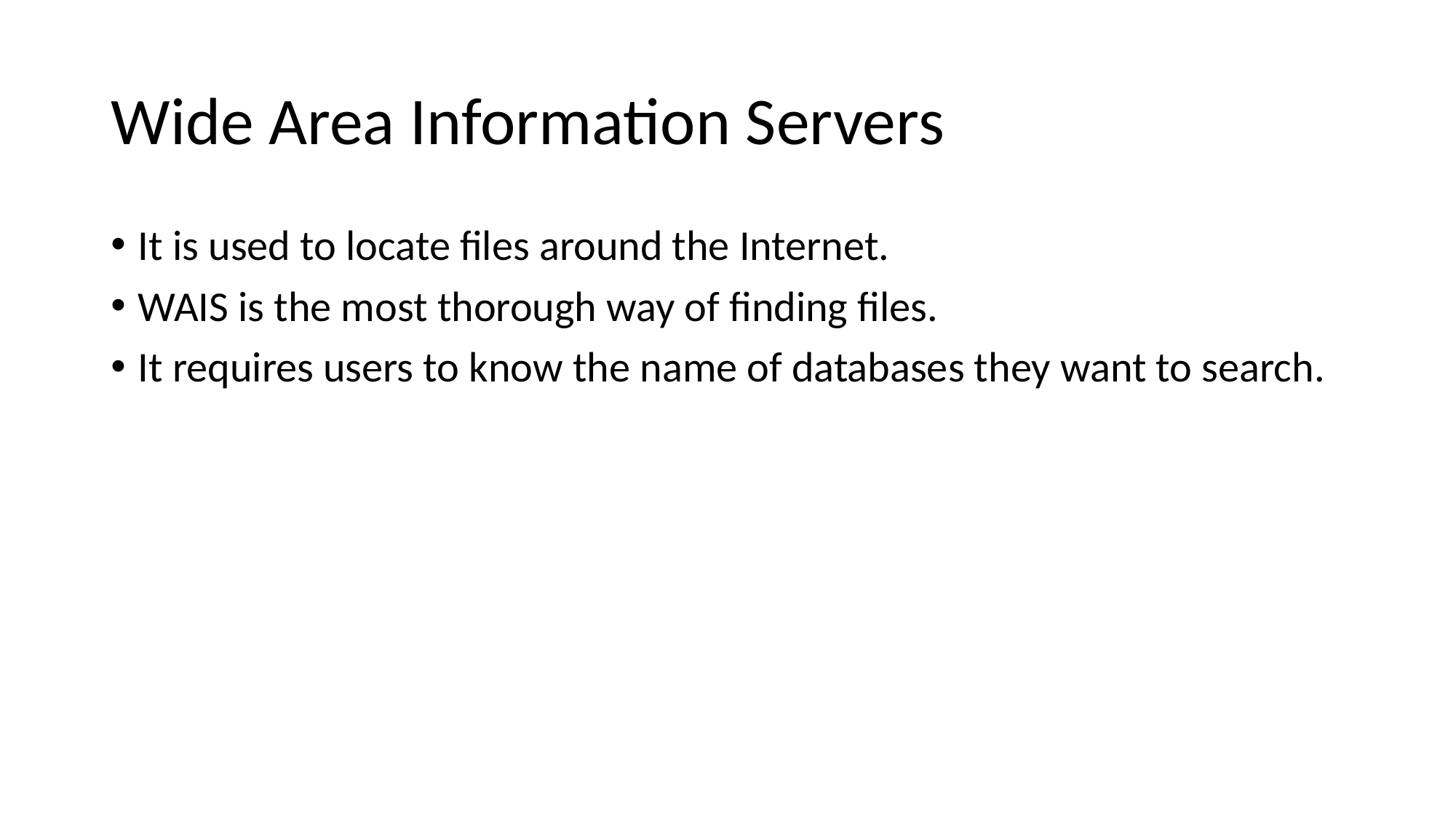

# Wide Area Information Servers
It is used to locate files around the Internet.
WAIS is the most thorough way of finding files.
It requires users to know the name of databases they want to search.